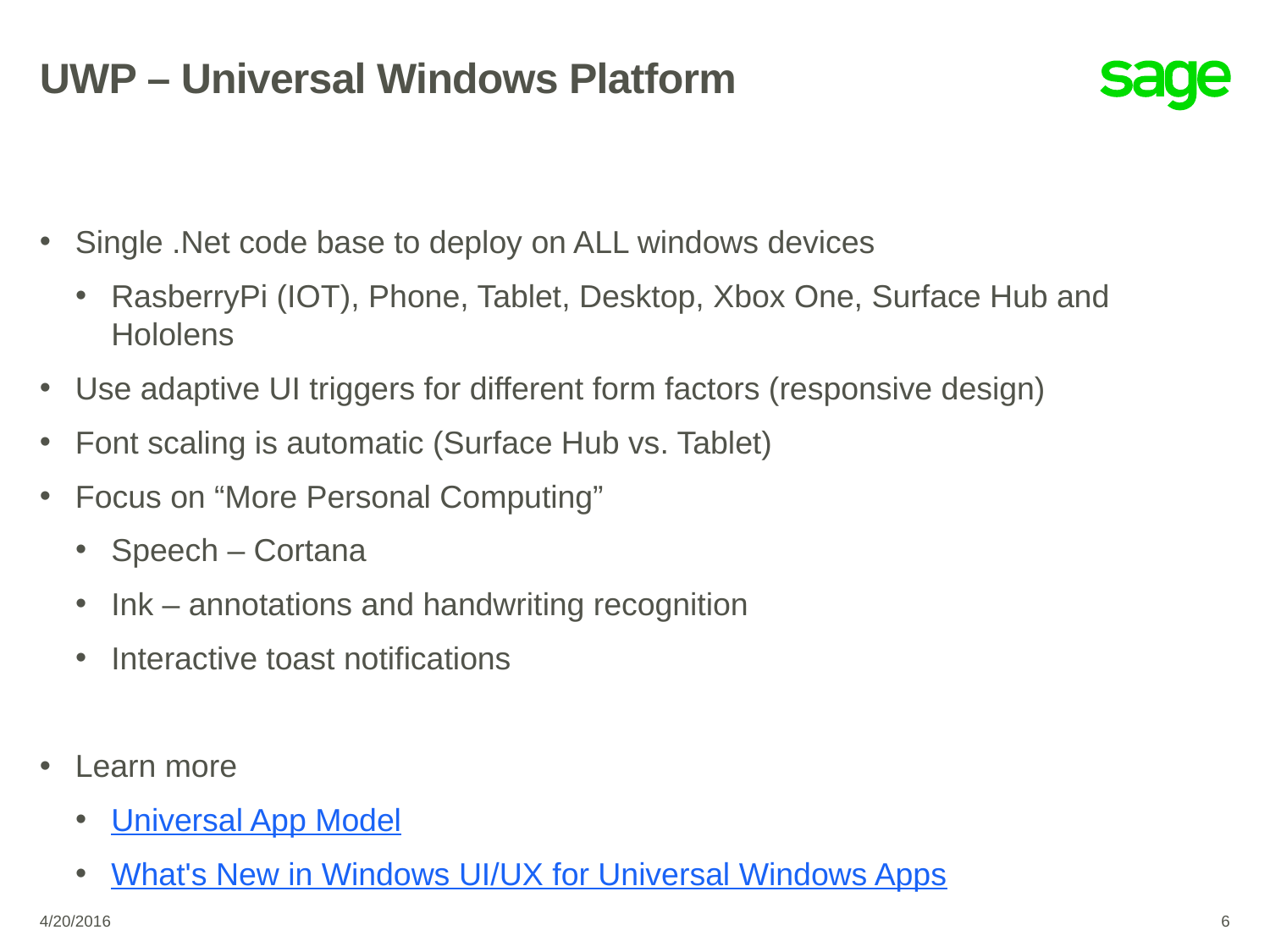

# UWP – Universal Windows Platform
Single .Net code base to deploy on ALL windows devices
RasberryPi (IOT), Phone, Tablet, Desktop, Xbox One, Surface Hub and Hololens
Use adaptive UI triggers for different form factors (responsive design)
Font scaling is automatic (Surface Hub vs. Tablet)
Focus on “More Personal Computing”
Speech – Cortana
Ink – annotations and handwriting recognition
Interactive toast notifications

Learn more
Universal App Model
What's New in Windows UI/UX for Universal Windows Apps

4/20/2016
6